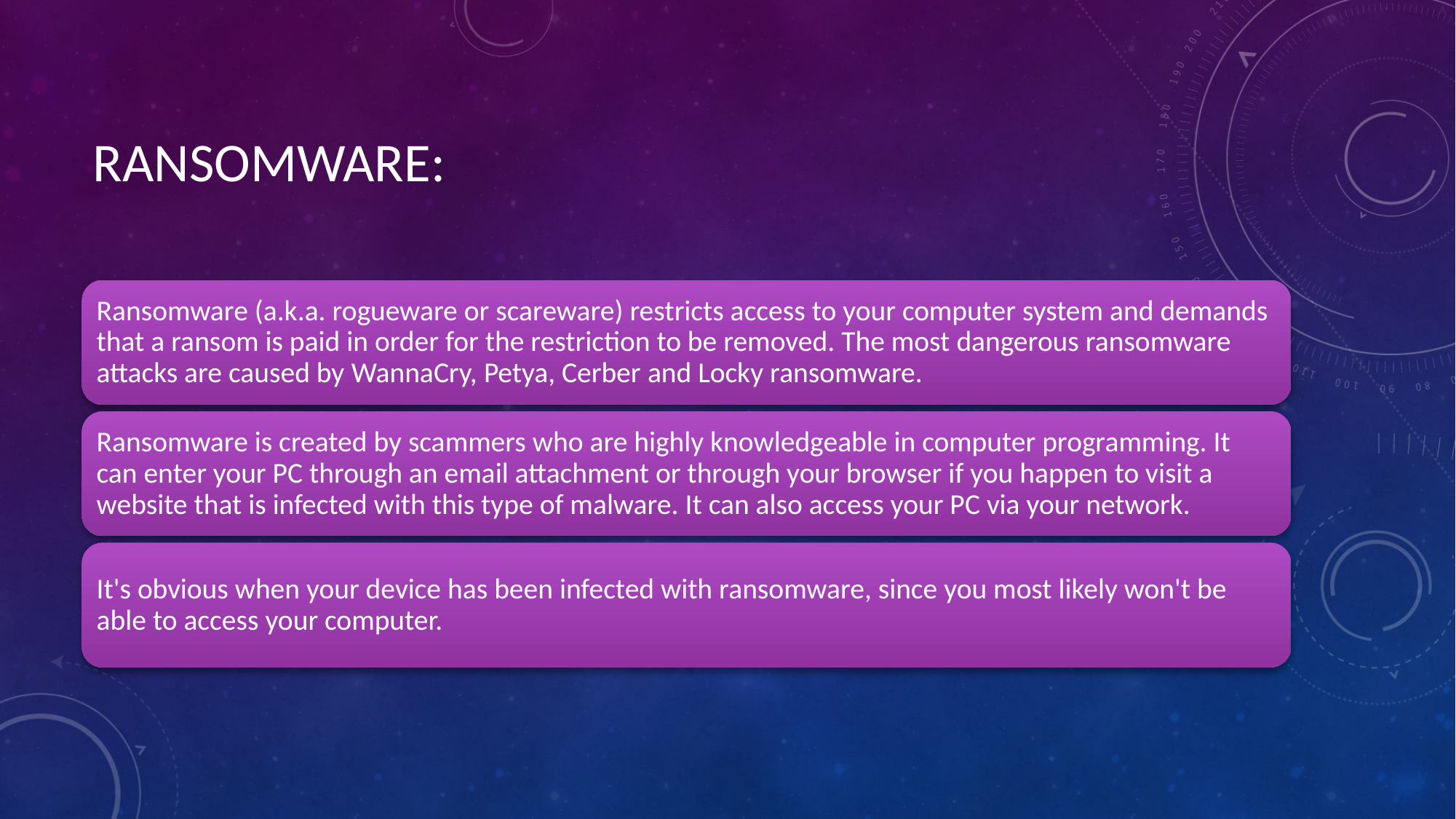

# Ransomware:
Ransomware (a.k.a. rogueware or scareware) restricts access to your computer system and demands that a ransom is paid in order for the restriction to be removed. The most dangerous ransomware attacks are caused by WannaCry, Petya, Cerber and Locky ransomware.
Ransomware is created by scammers who are highly knowledgeable in computer programming. It can enter your PC through an email attachment or through your browser if you happen to visit a website that is infected with this type of malware. It can also access your PC via your network.
It's obvious when your device has been infected with ransomware, since you most likely won't be able to access your computer.